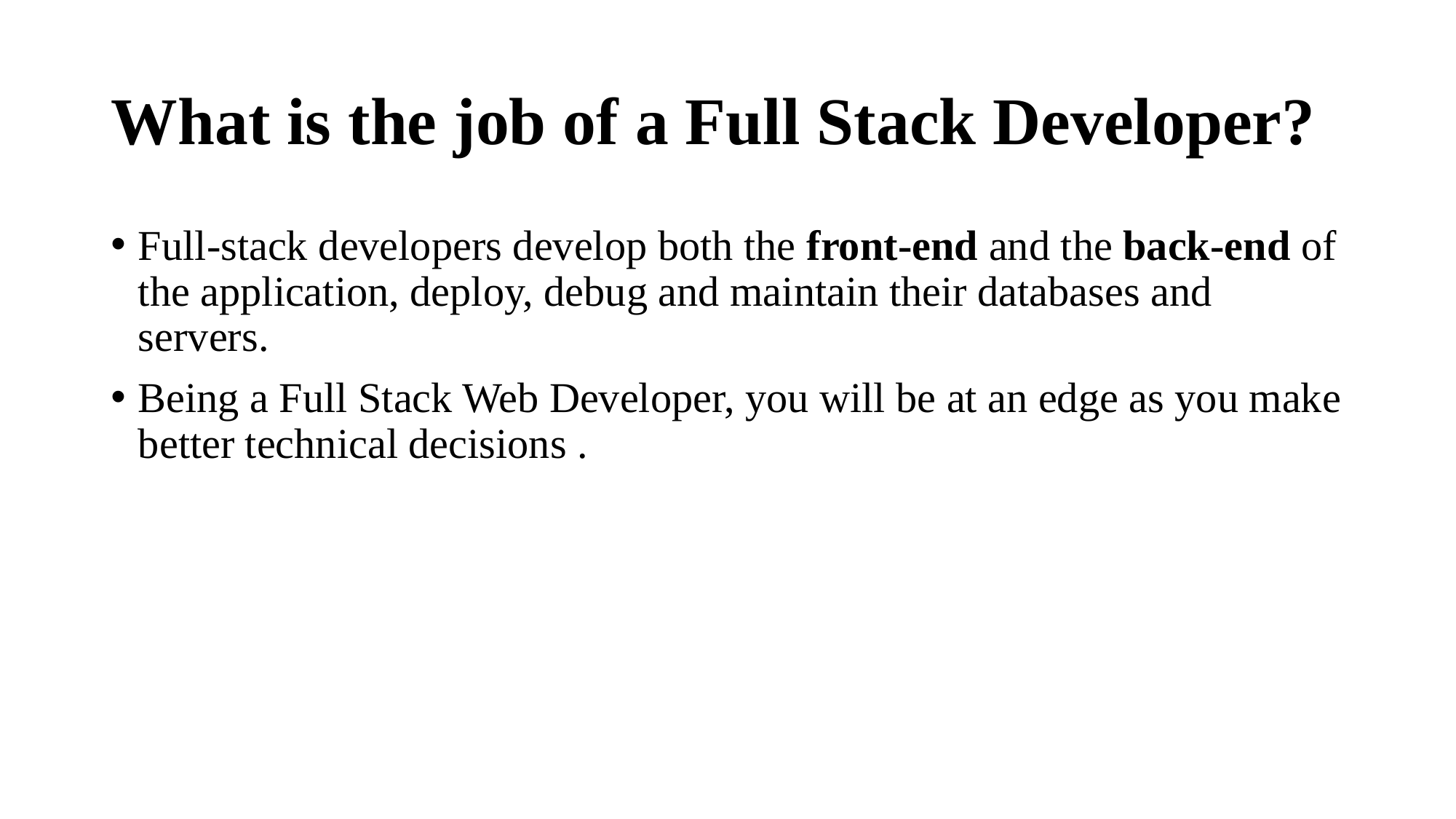

# What is the job of a Full Stack Developer?
Full-stack developers develop both the front-end and the back-end of the application, deploy, debug and maintain their databases and servers.
Being a Full Stack Web Developer, you will be at an edge as you make better technical decisions .